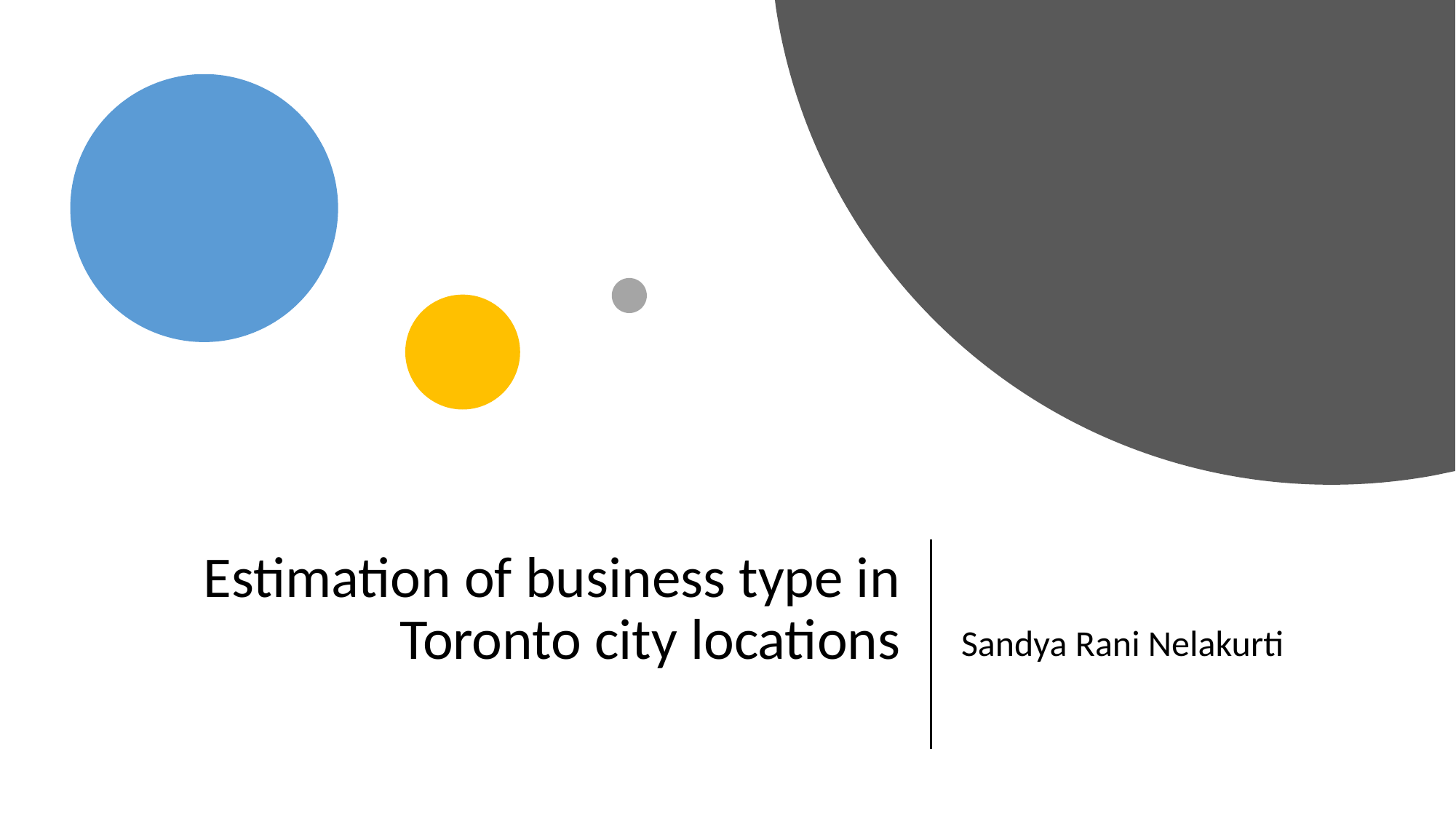

# Estimation of business type in Toronto city locations
Sandya Rani Nelakurti